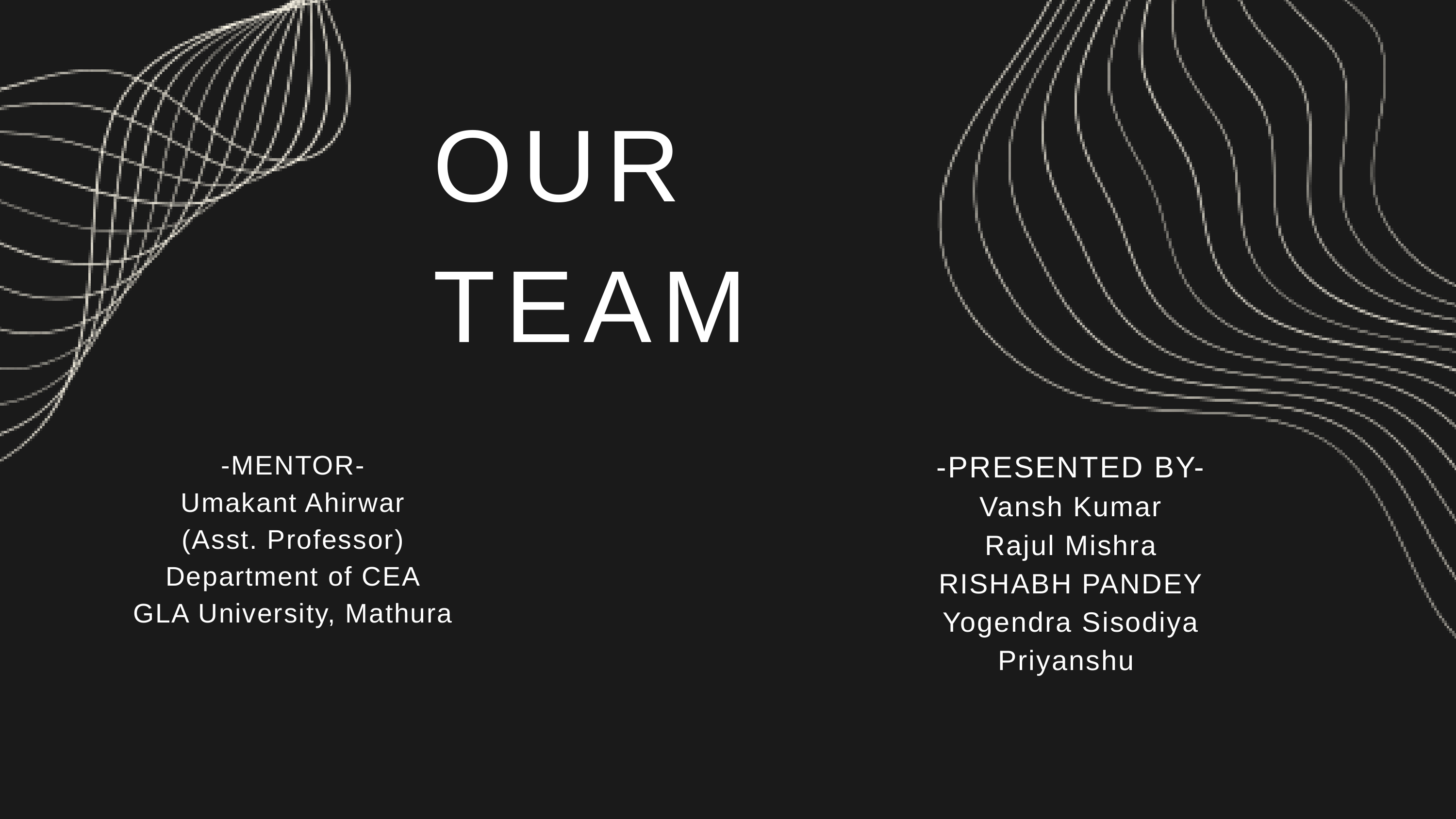

OUR TEAM
-PRESENTED BY-
Vansh Kumar
Rajul Mishra
RISHABH PANDEY
Yogendra Sisodiya
Priyanshu

-MENTOR-
Umakant Ahirwar
(Asst. Professor)
Department of CEA
GLA University, Mathura